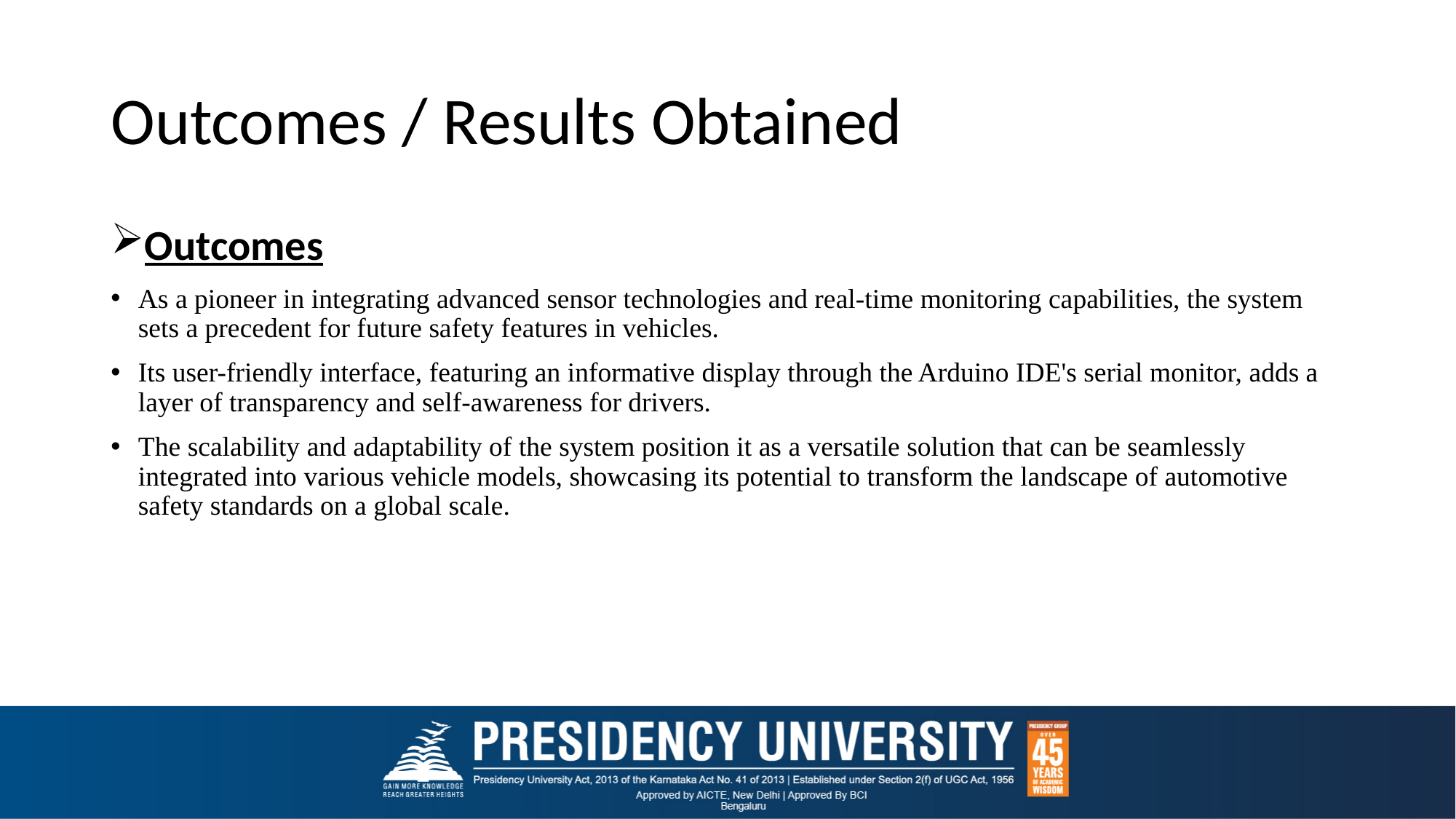

# Outcomes / Results Obtained
Outcomes
As a pioneer in integrating advanced sensor technologies and real-time monitoring capabilities, the system sets a precedent for future safety features in vehicles.
Its user-friendly interface, featuring an informative display through the Arduino IDE's serial monitor, adds a layer of transparency and self-awareness for drivers.
The scalability and adaptability of the system position it as a versatile solution that can be seamlessly integrated into various vehicle models, showcasing its potential to transform the landscape of automotive safety standards on a global scale.